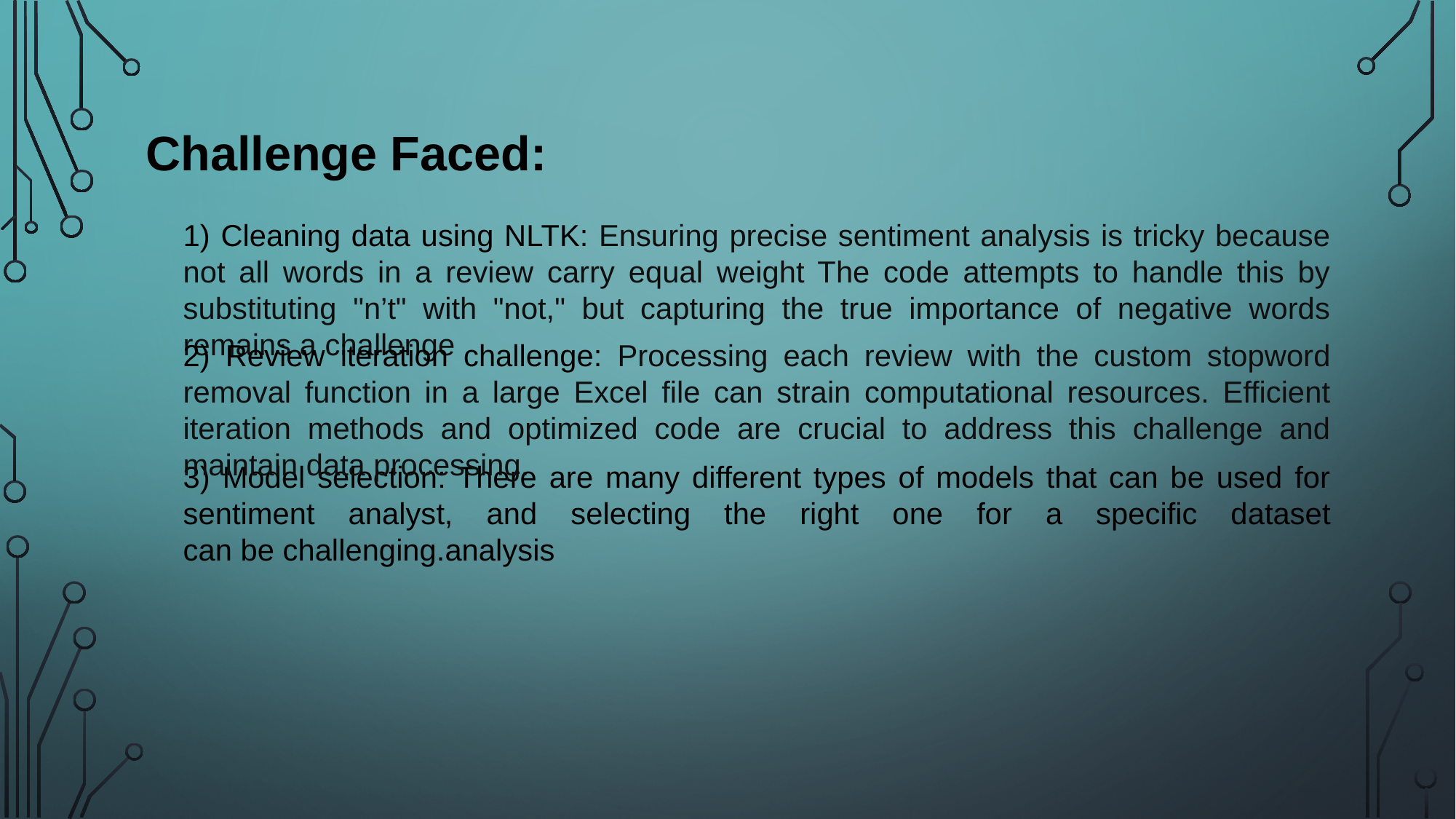

Challenge Faced:
1) Cleaning data using NLTK: Ensuring precise sentiment analysis is tricky because not all words in a review carry equal weight The code attempts to handle this by substituting "n’t" with "not," but capturing the true importance of negative words remains a challenge
2) Review iteration challenge: Processing each review with the custom stopword removal function in a large Excel file can strain computational resources. Efficient iteration methods and optimized code are crucial to address this challenge and maintain data processing.
3) Model selection: There are many different types of models that can be used for sentiment analyst, and selecting the right one for a specific dataset can be challenging.analysis